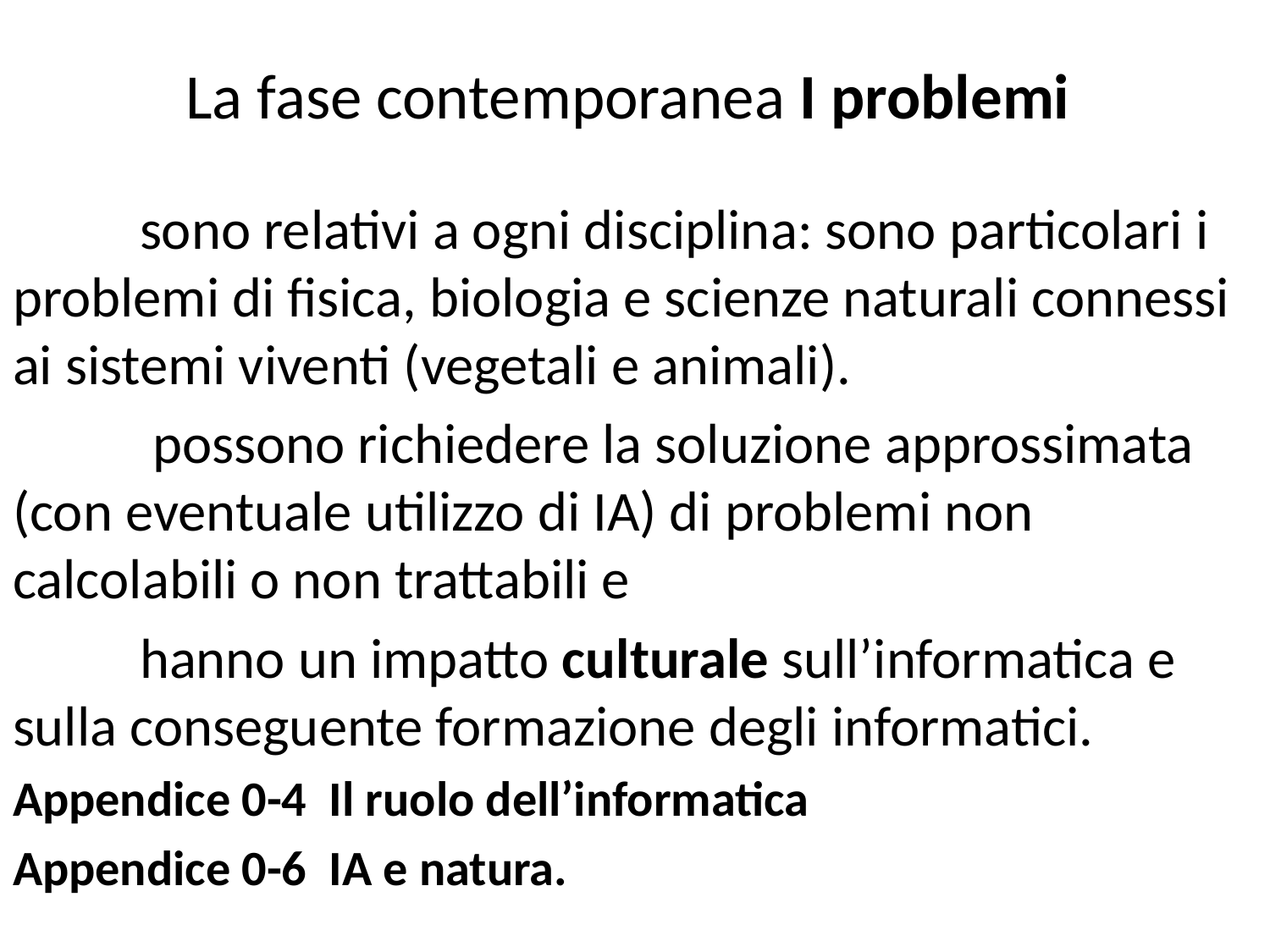

# La fase contemporanea I problemi
	sono relativi a ogni disciplina: sono particolari i problemi di fisica, biologia e scienze naturali connessi ai sistemi viventi (vegetali e animali).
	 possono richiedere la soluzione approssimata (con eventuale utilizzo di IA) di problemi non calcolabili o non trattabili e
	hanno un impatto culturale sull’informatica e sulla conseguente formazione degli informatici.
Appendice 0-4  Il ruolo dell’informatica
Appendice 0-6  IA e natura.